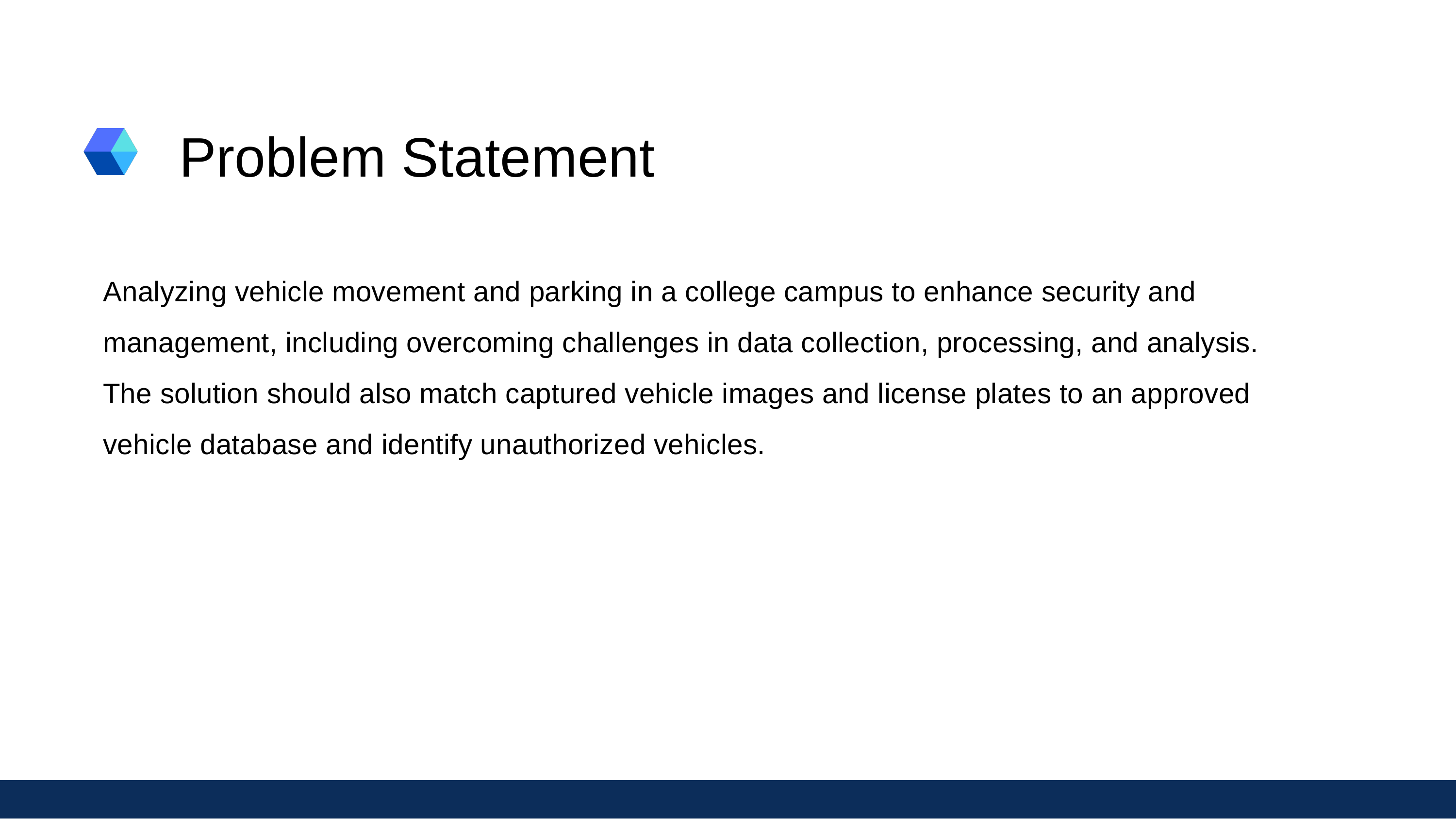

Problem Statement

Analyzing vehicle movement and parking in a college campus to enhance security and management, including overcoming challenges in data collection, processing, and analysis. The solution should also match captured vehicle images and license plates to an approved vehicle database and identify unauthorized vehicles.